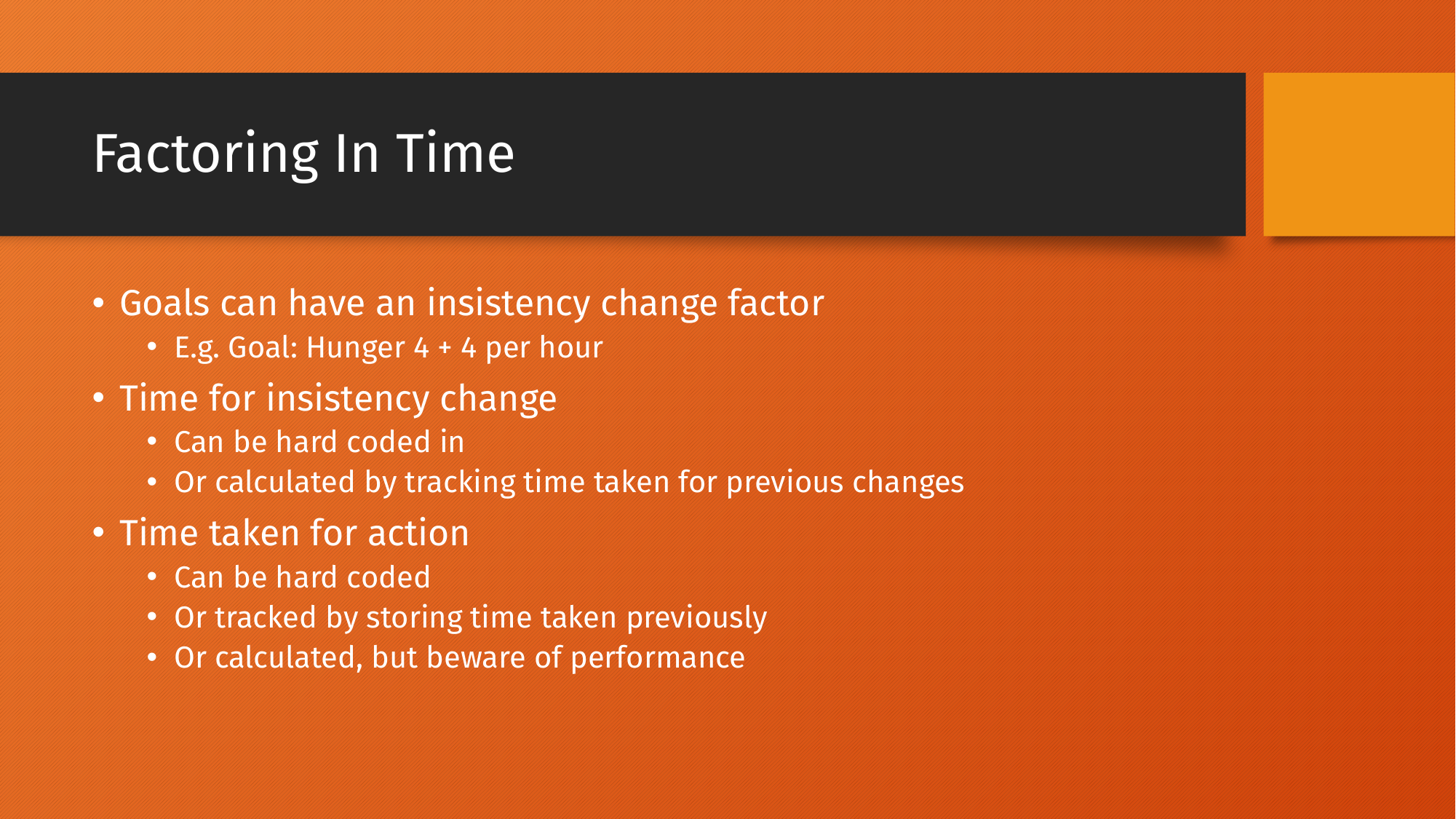

# Factoring In Time
Goals can have an insistency change factor
E.g. Goal: Hunger 4 + 4 per hour
Time for insistency change
Can be hard coded in
Or calculated by tracking time taken for previous changes
Time taken for action
Can be hard coded
Or tracked by storing time taken previously
Or calculated, but beware of performance